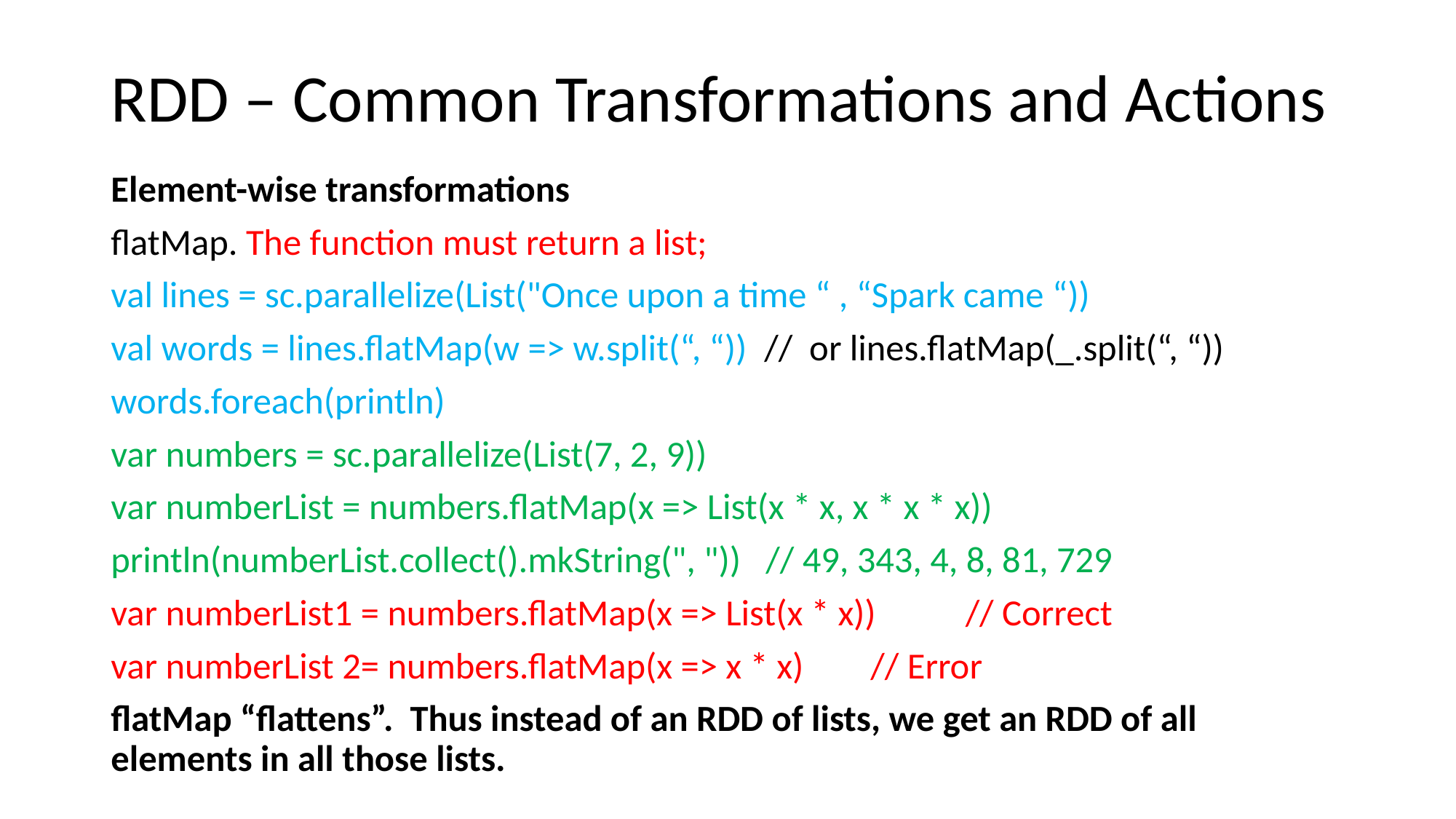

# RDD – Common Transformations and Actions
Element-wise transformations
flatMap. The function must return a list;
val lines = sc.parallelize(List("Once upon a time “ , “Spark came “))
val words = lines.flatMap(w => w.split(“, “))  //  or lines.flatMap(_.split(“, “))
words.foreach(println)
var numbers = sc.parallelize(List(7, 2, 9))
var numberList = numbers.flatMap(x => List(x * x, x * x * x))
println(numberList.collect().mkString(", "))   // 49, 343, 4, 8, 81, 729
var numberList1 = numbers.flatMap(x => List(x * x))    	// Correct
var numberList 2= numbers.flatMap(x => x * x)    		// Error
flatMap “flattens”.  Thus instead of an RDD of lists, we get an RDD of all elements in all those lists.